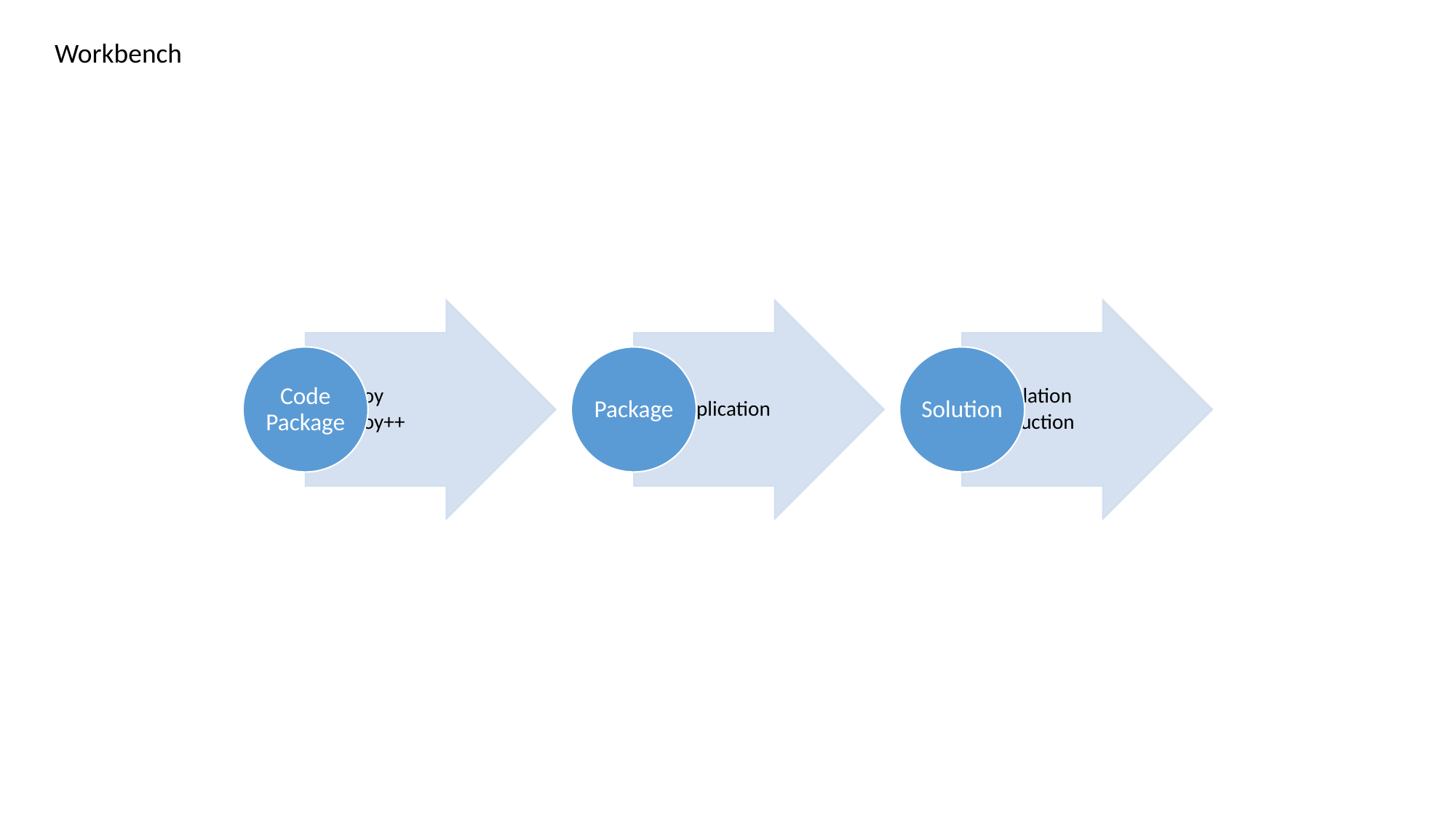

Workbench
Deploy
Deploy++
Code Package
Application
Package
Simulation
Production
Solution